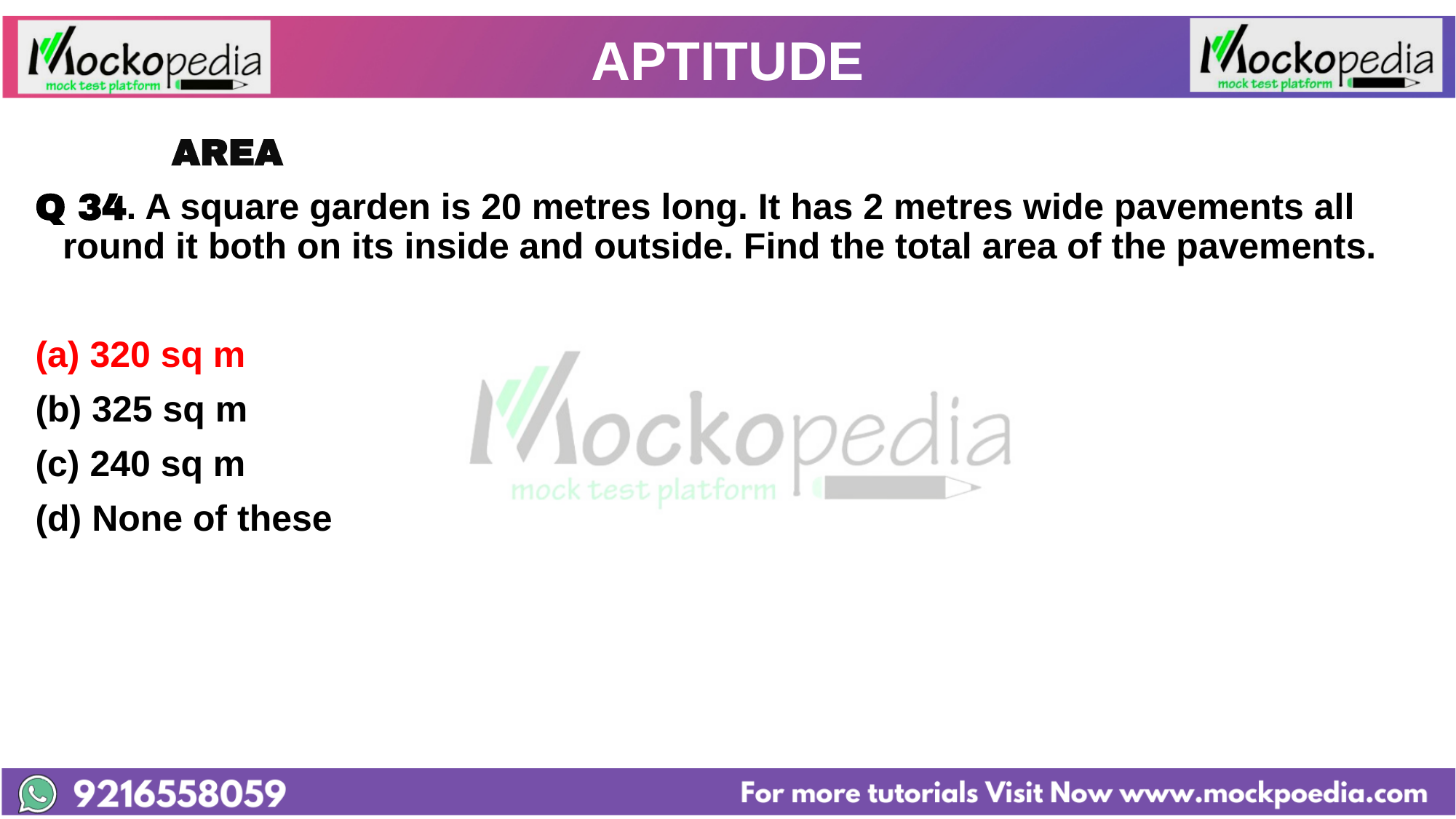

# APTITUDE
		AREA
Q 34. A square garden is 20 metres long. It has 2 metres wide pavements all round it both on its inside and outside. Find the total area of the pavements.

(a) 320 sq m
(b) 325 sq m
(c) 240 sq m
(d) None of these